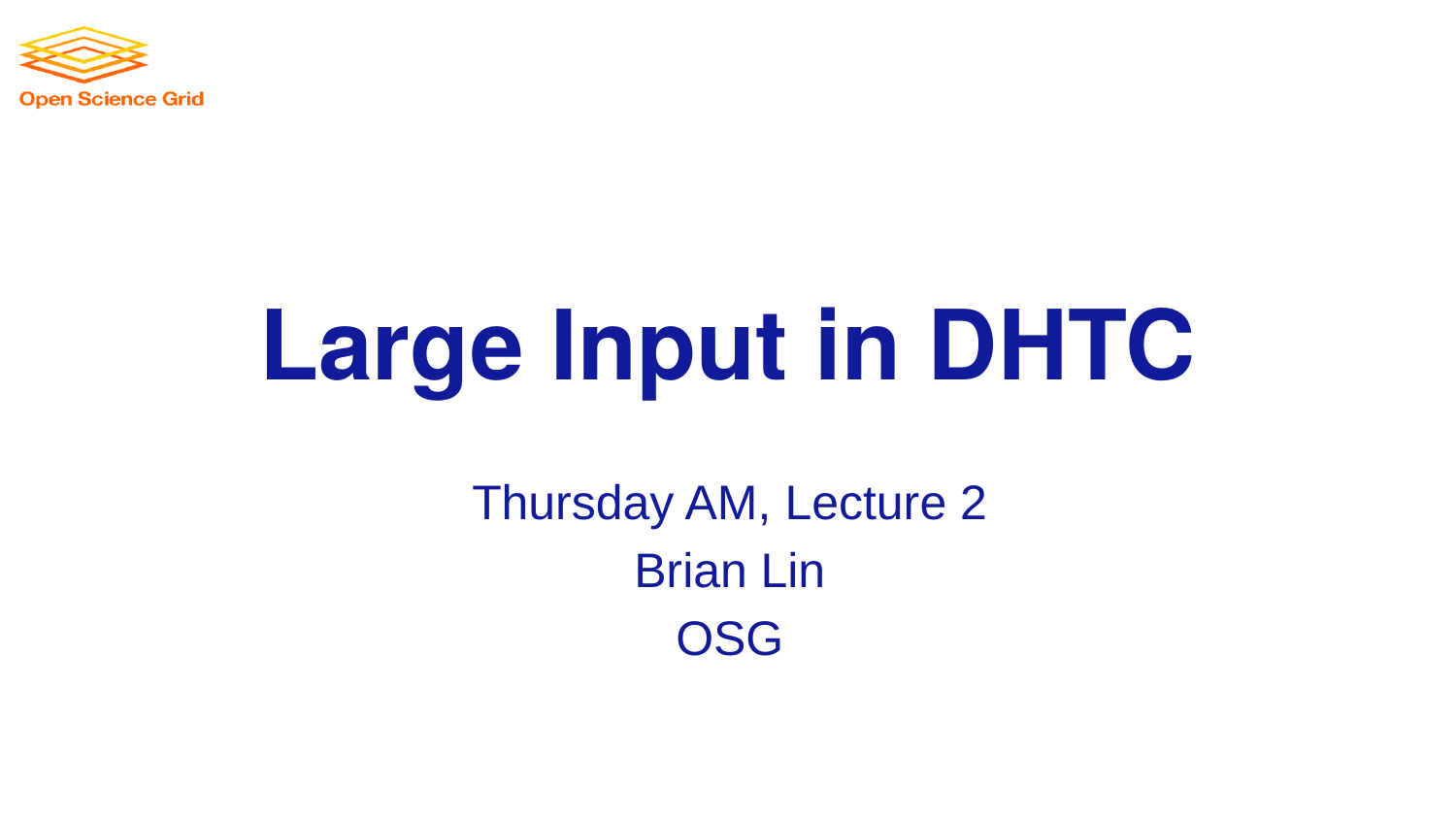

# Large Input in DHTC
Thursday AM, Lecture 2
Brian Lin
OSG